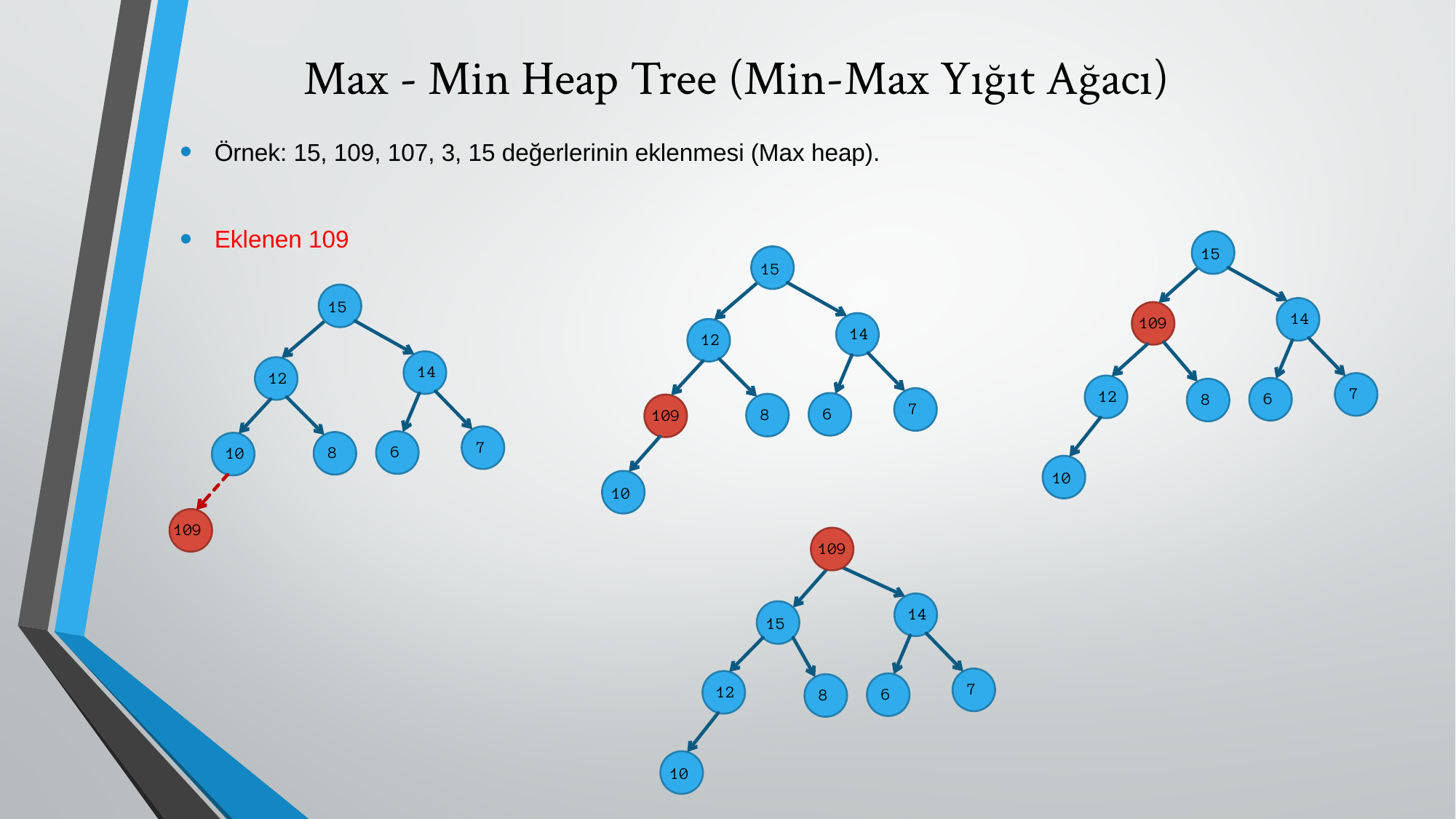

# Max - Min Heap Tree (Min-Max Yığıt Ağacı)
Örnek: 15, 109, 107, 3, 15 değerlerinin eklenmesi (Max heap).

Eklenen 109

15

14

109

7

12

6

8

10

15

14

12

7

6

8

109

10

15

14

12

7

6

8

10

109

109

14

15

7

12

6

8

10